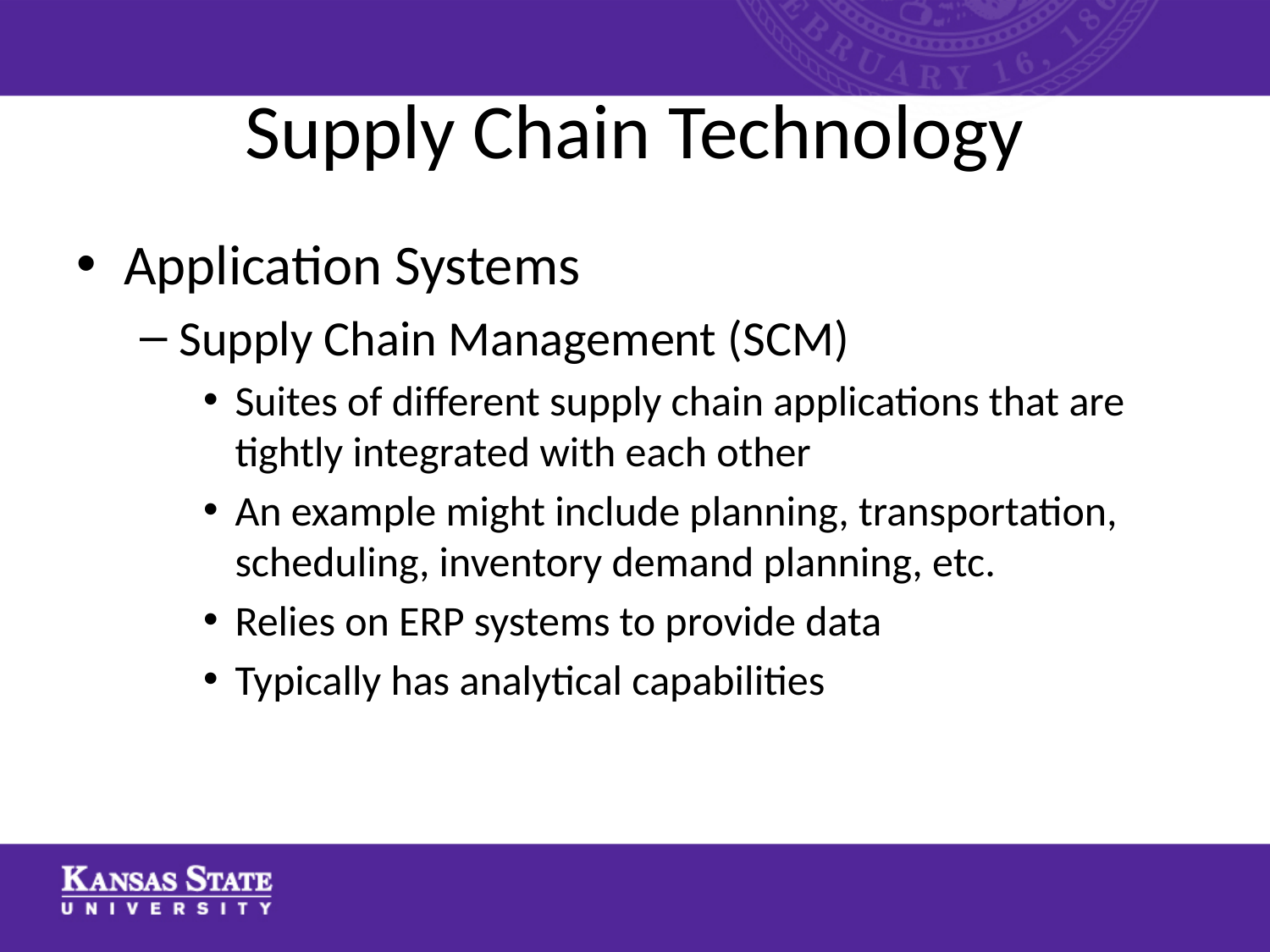

# Supply Chain Technology
Application Systems
Supply Chain Management (SCM)
Suites of different supply chain applications that are tightly integrated with each other
An example might include planning, transportation, scheduling, inventory demand planning, etc.
Relies on ERP systems to provide data
Typically has analytical capabilities